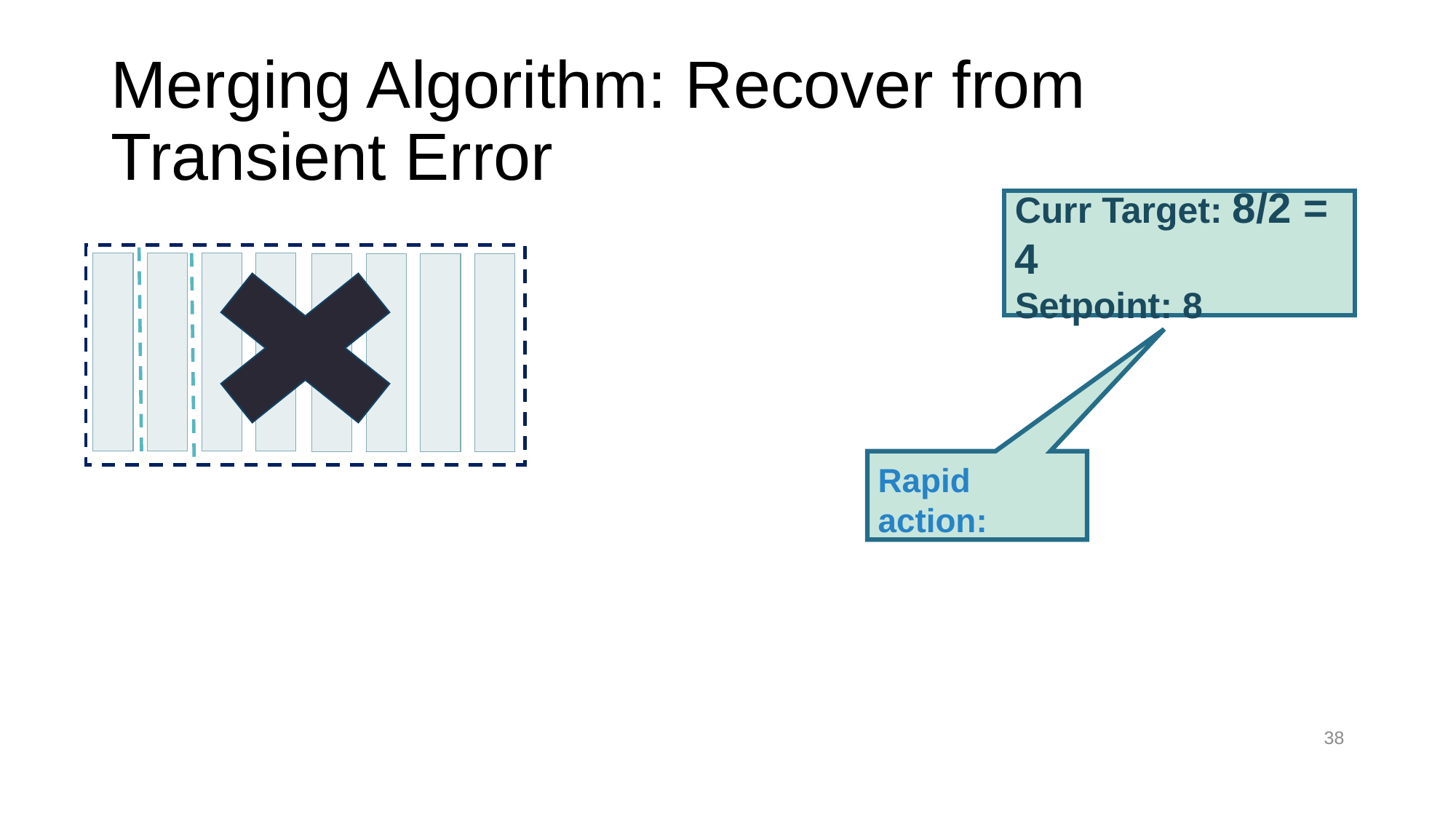

# Merging Algorithm: Recover from Transient Error
Curr Target: 8/2 = 4
Setpoint: 8

Rapid action:

38